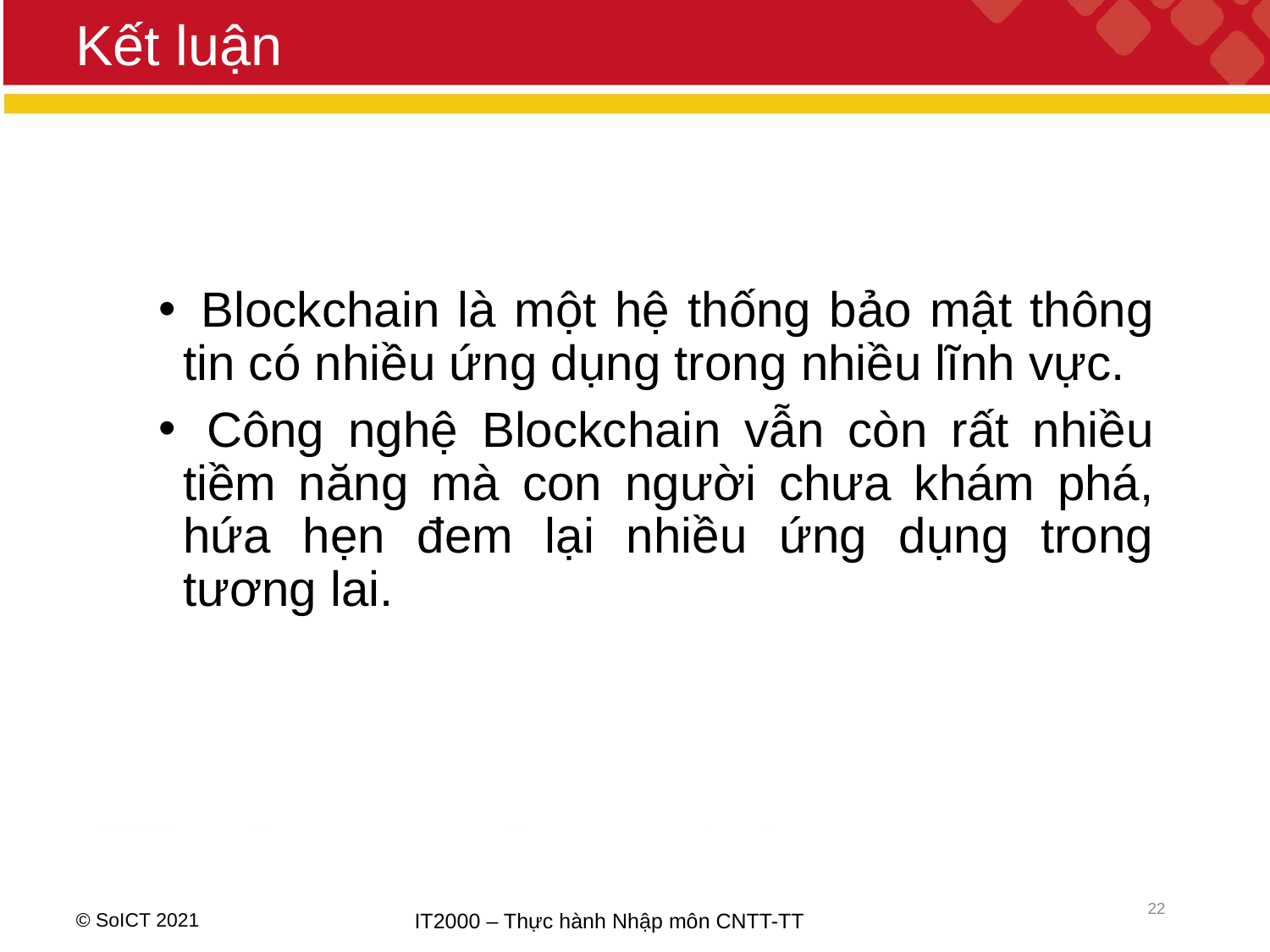

# Kết luận
 Blockchain là một hệ thống bảo mật thông tin có nhiều ứng dụng trong nhiều lĩnh vực.
 Công nghệ Blockchain vẫn còn rất nhiều tiềm năng mà con người chưa khám phá, hứa hẹn đem lại nhiều ứng dụng trong tương lai.
22